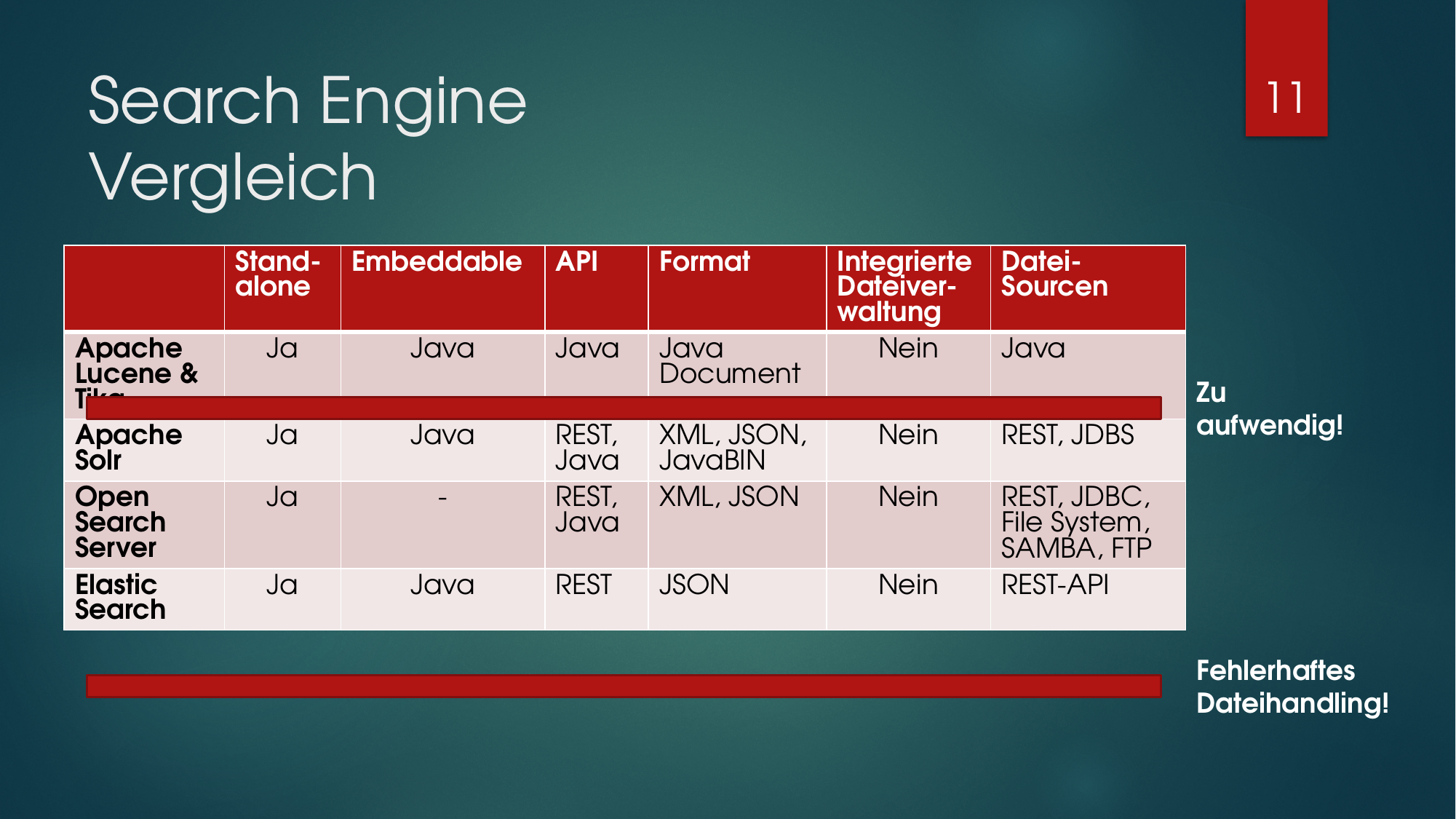

11
# Search Engine Vergleich
|  | Stand-alone | Embeddable | API | Format | Integrierte Dateiver-waltung | Datei-Sourcen |
| --- | --- | --- | --- | --- | --- | --- |
| Apache Lucene & Tika | Ja | Java | Java | Java Document | Nein | Java |
| Apache Solr | Ja | Java | REST, Java | XML, JSON, JavaBIN | Nein | REST, JDBS |
| Open Search Server | Ja | - | REST, Java | XML, JSON | Nein | REST, JDBC, File System, SAMBA, FTP |
| Elastic Search | Ja | Java | REST | JSON | Nein | REST-API |
Zu aufwendig!

Fehlerhaftes Dateihandling!